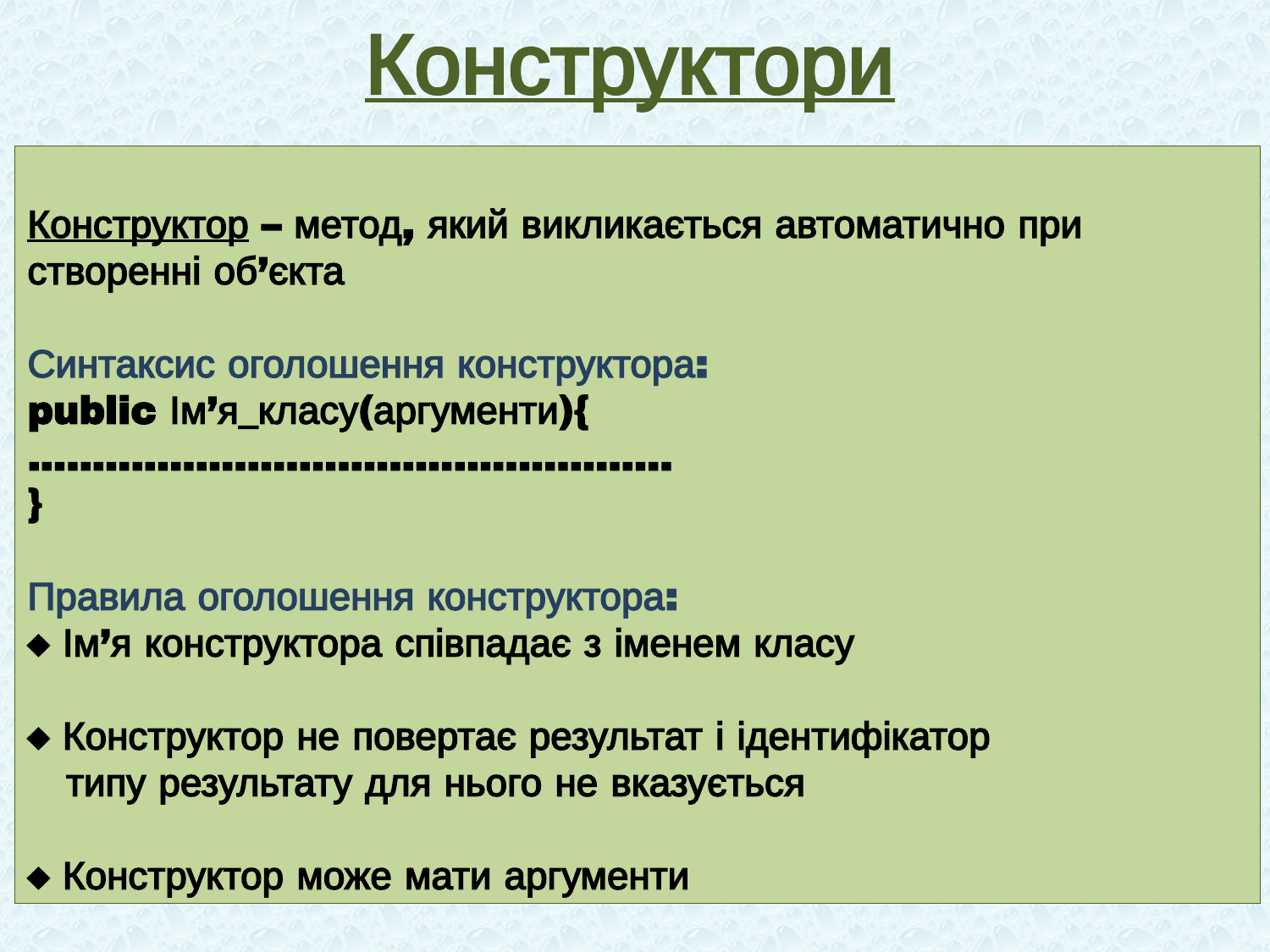

# Конструктори

Конструктор – метод, який викликається автоматично при створенні об’єкта

Синтаксис оголошення конструктора:
public Ім’я_класу(аргументи){
..................................................
}

Правила оголошення конструктора:
♦ Ім’я конструктора співпадає з іменем класу

♦ Конструктор не повертає результат і ідентифікатор
   типу результату для нього не вказується

♦ Конструктор може мати аргументи